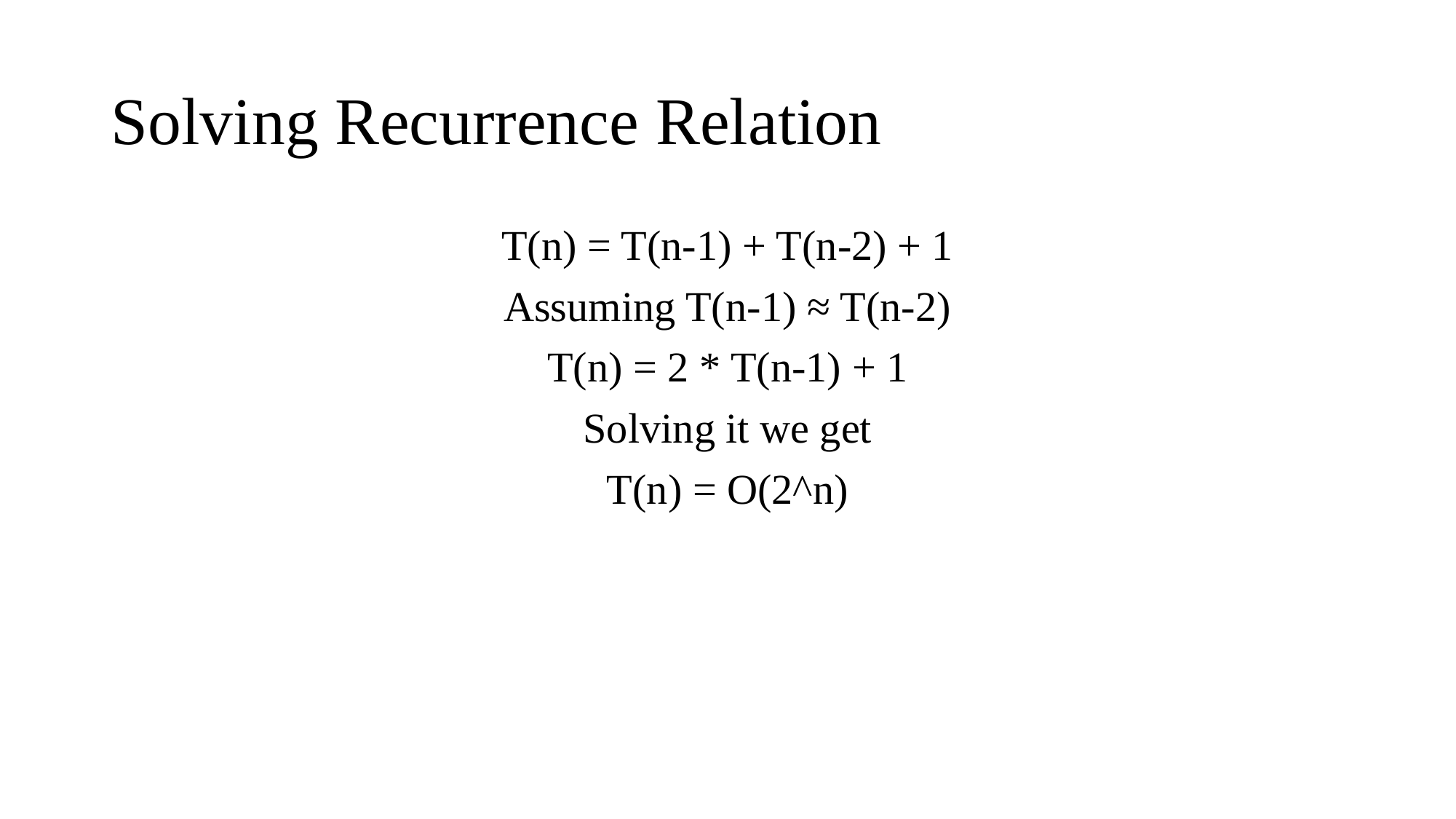

# Solving Recurrence Relation
T(n) = T(n-1) + T(n-2) + 1
Assuming T(n-1) ≈ T(n-2)
T(n) = 2 * T(n-1) + 1
Solving it we get
T(n) = O(2^n)